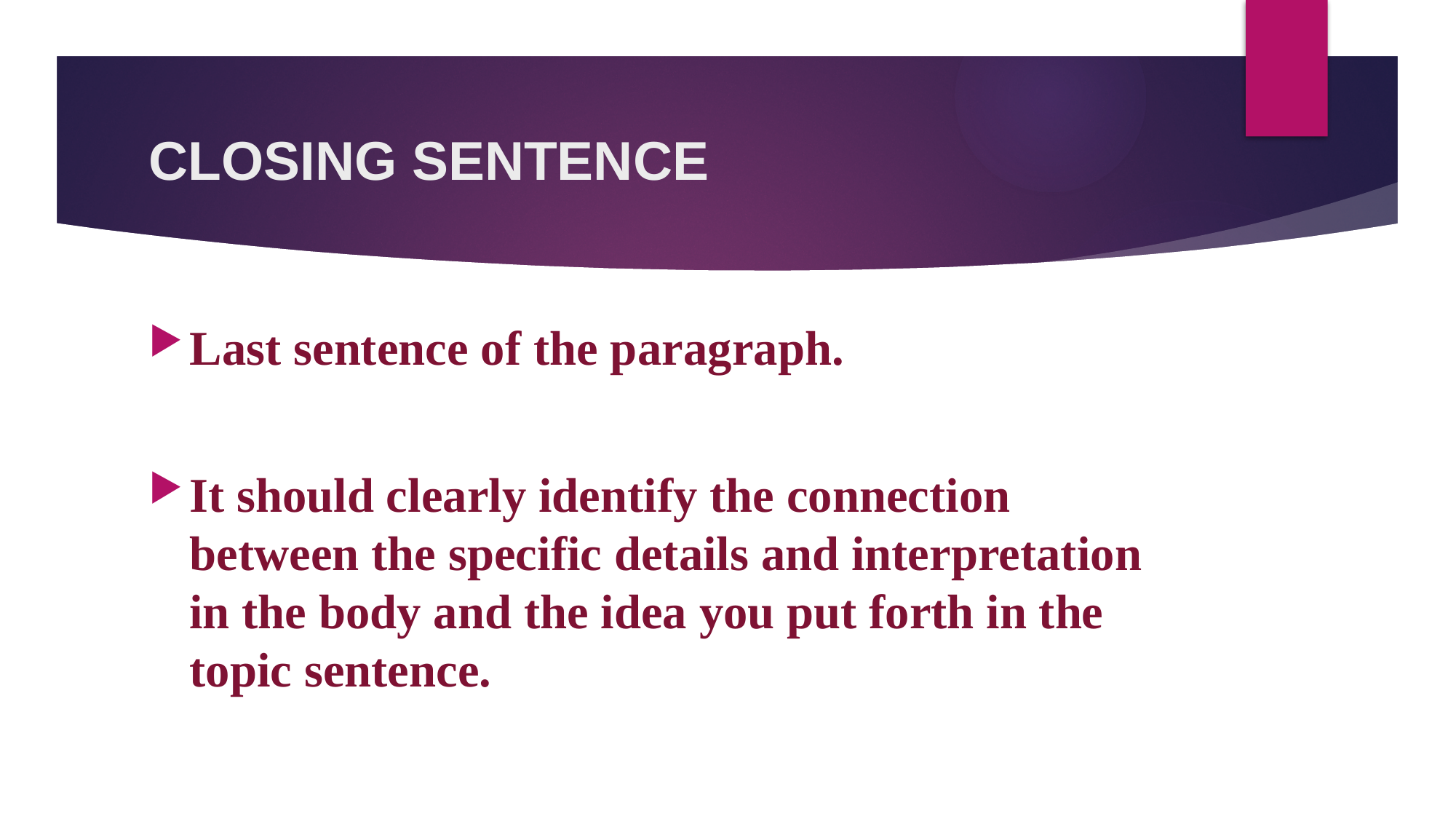

# CLOSING SENTENCE
Last sentence of the paragraph.

It should clearly identify the connection between the specific details and interpretation in the body and the idea you put forth in the topic sentence.